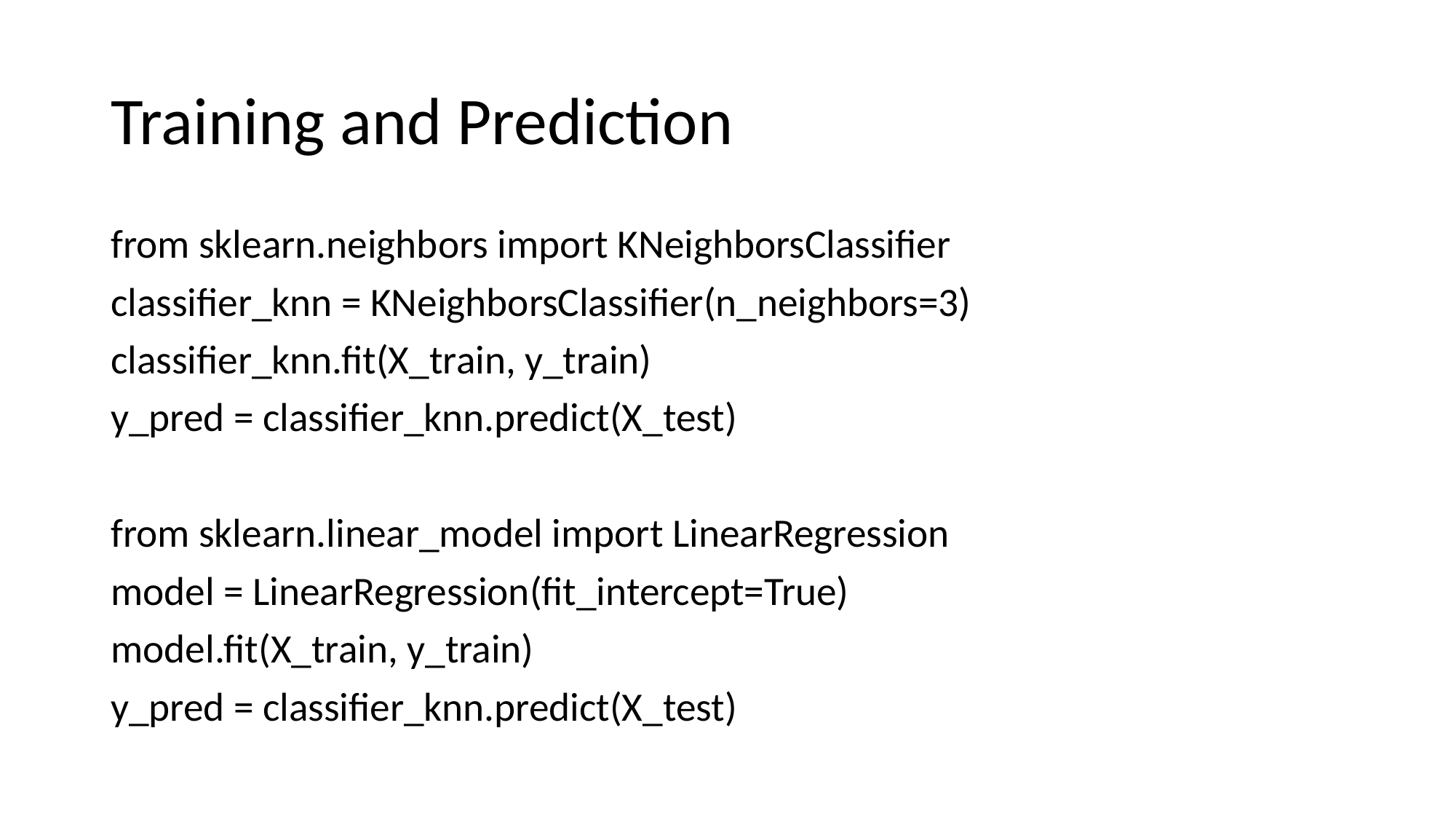

# Training and Prediction
from sklearn.neighbors import KNeighborsClassifier
classifier_knn = KNeighborsClassifier(n_neighbors=3)
classifier_knn.fit(X_train, y_train)
y_pred = classifier_knn.predict(X_test)

from sklearn.linear_model import LinearRegression
model = LinearRegression(fit_intercept=True)
model.fit(X_train, y_train)
y_pred = classifier_knn.predict(X_test)